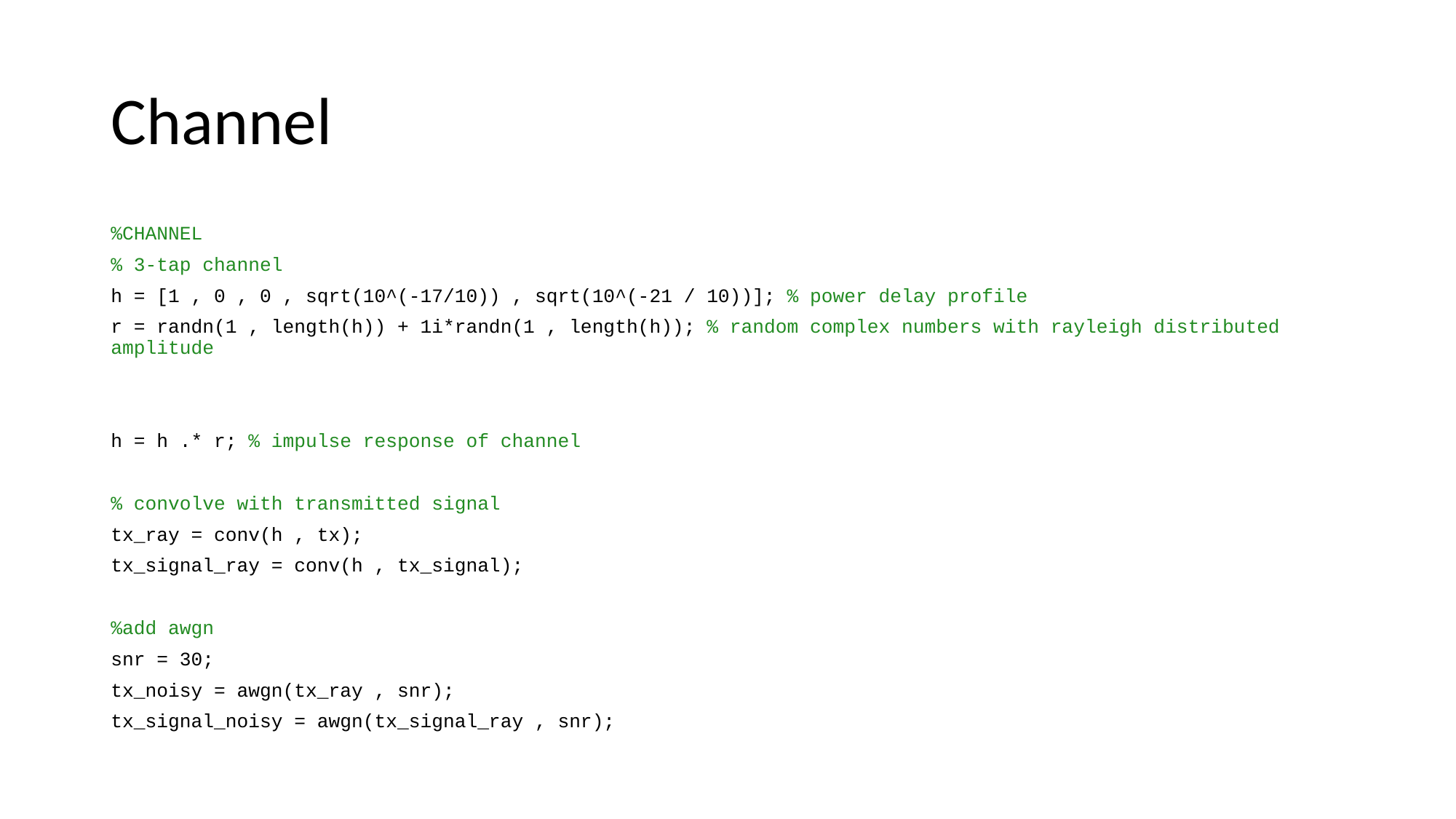

# Channel
%CHANNEL
% 3-tap channel
h = [1 , 0 , 0 , sqrt(10^(-17/10)) , sqrt(10^(-21 / 10))]; % power delay profile
r = randn(1 , length(h)) + 1i*randn(1 , length(h)); % random complex numbers with rayleigh distributed amplitude

h = h .* r; % impulse response of channel

% convolve with transmitted signal
tx_ray = conv(h , tx);
tx_signal_ray = conv(h , tx_signal);

%add awgn
snr = 30;
tx_noisy = awgn(tx_ray , snr);
tx_signal_noisy = awgn(tx_signal_ray , snr);